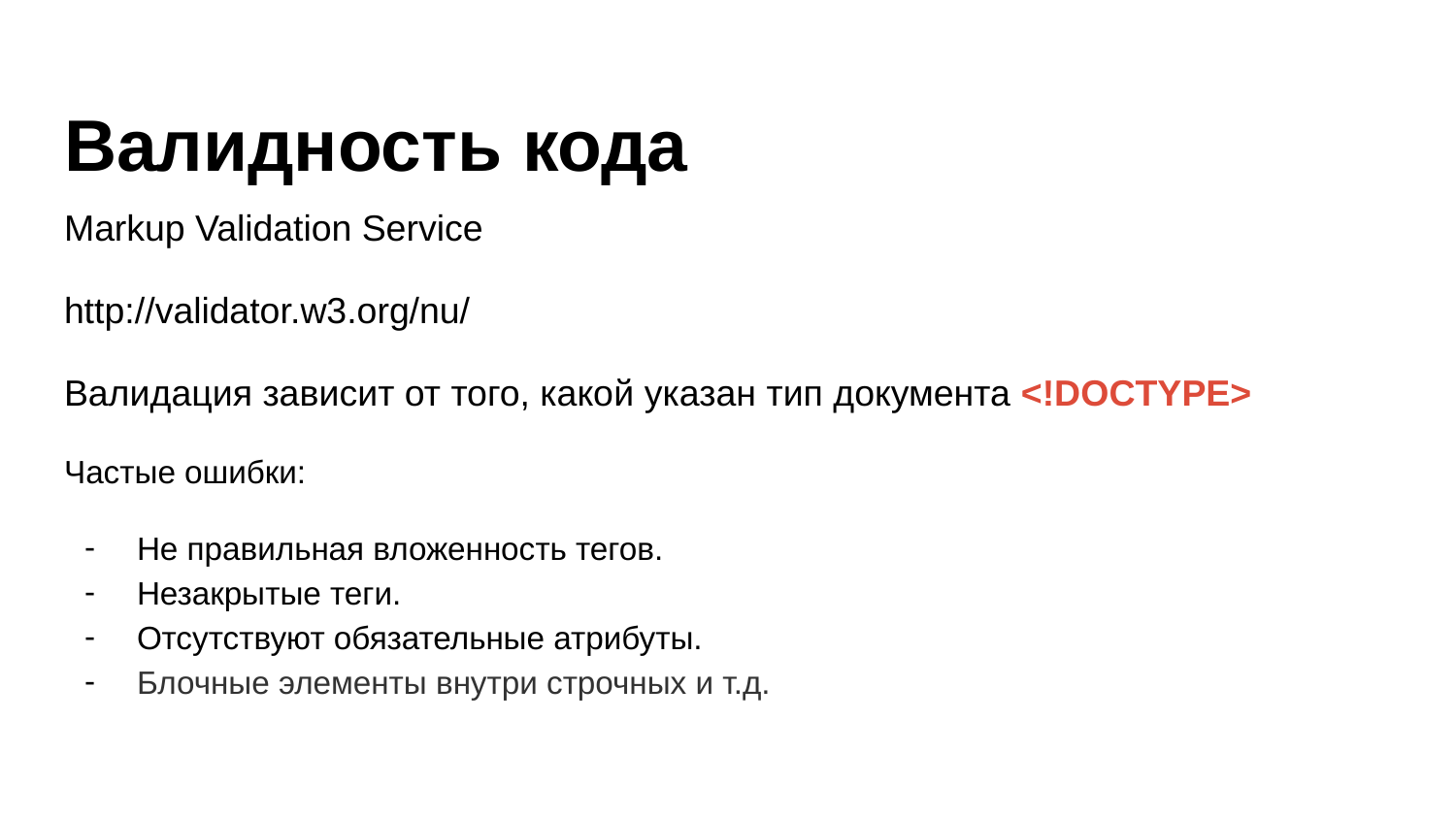

# Валидность кода
Markup Validation Service
http://validator.w3.org/nu/
Валидация зависит от того, какой указан тип документа <!DOCTYPE>
Частые ошибки:
Не правильная вложенность тегов.
Незакрытые теги.
Отсутствуют обязательные атрибуты.
Блочные элементы внутри строчных и т.д.